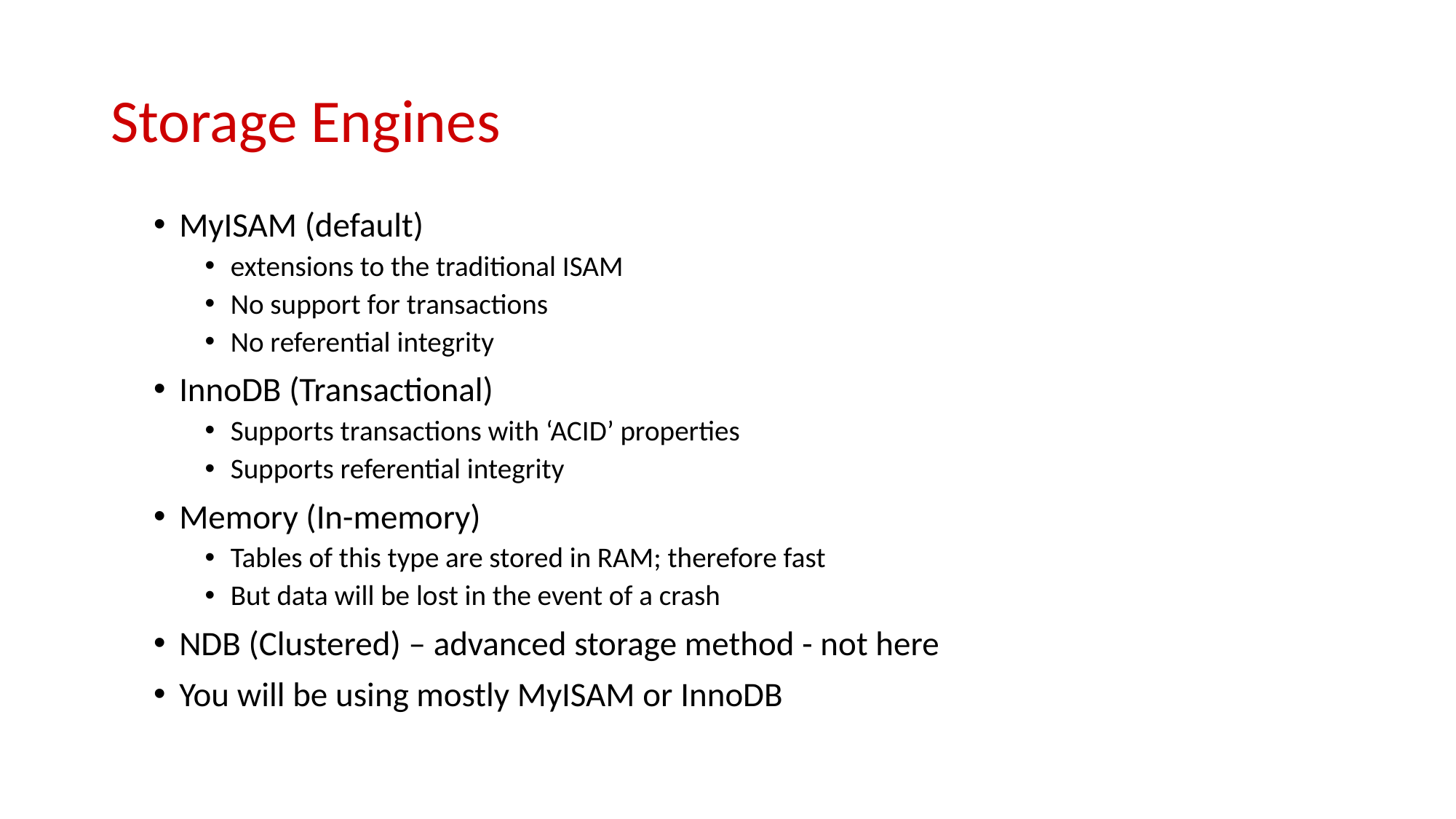

# Storage Engines
MyISAM (default)
extensions to the traditional ISAM
No support for transactions
No referential integrity
InnoDB (Transactional)
Supports transactions with ‘ACID’ properties
Supports referential integrity
Memory (In-memory)
Tables of this type are stored in RAM; therefore fast
But data will be lost in the event of a crash
NDB (Clustered) – advanced storage method - not here
You will be using mostly MyISAM or InnoDB